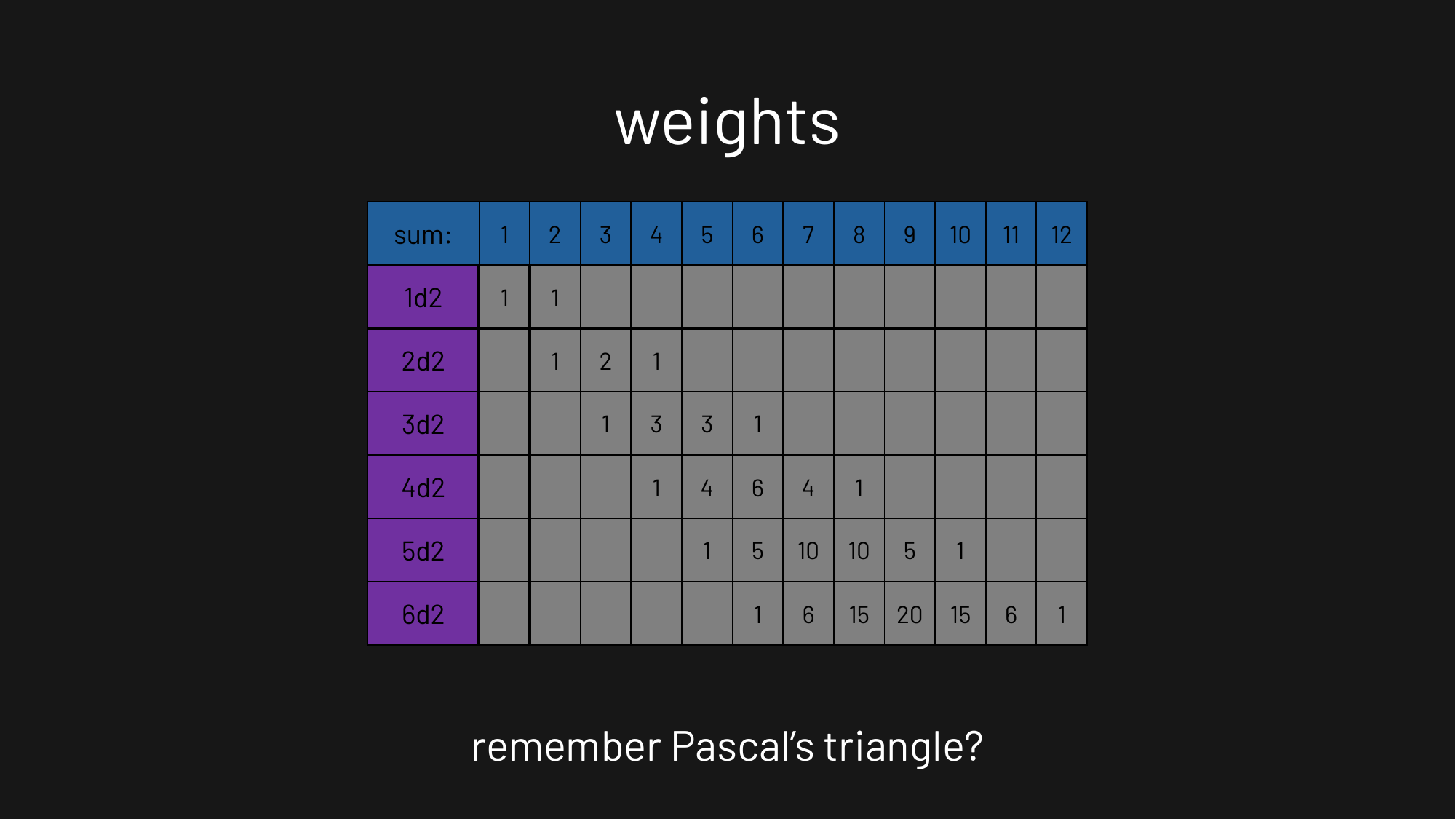

# weights
| sum: | 1 | 2 | 3 | 4 | 5 | 6 | 7 | 8 | 9 | 10 | 11 | 12 |
| --- | --- | --- | --- | --- | --- | --- | --- | --- | --- | --- | --- | --- |
| 1d2 | 1 | 1 |  |  |  |  |  |  |  |  |  |  |
| 2d2 |  | 1 | 2 | 1 |  |  |  |  |  |  |  |  |
| 3d2 |  |  | 1 | 3 | 3 | 1 |  |  |  |  |  |  |
| 4d2 |  |  |  | 1 | 4 | 6 | 4 | 1 |  |  |  |  |
| 5d2 |  |  |  |  | 1 | 5 | 10 | 10 | 5 | 1 |  |  |
| 6d2 |  |  |  |  |  | 1 | 6 | 15 | 20 | 15 | 6 | 1 |
remember Pascal’s triangle?